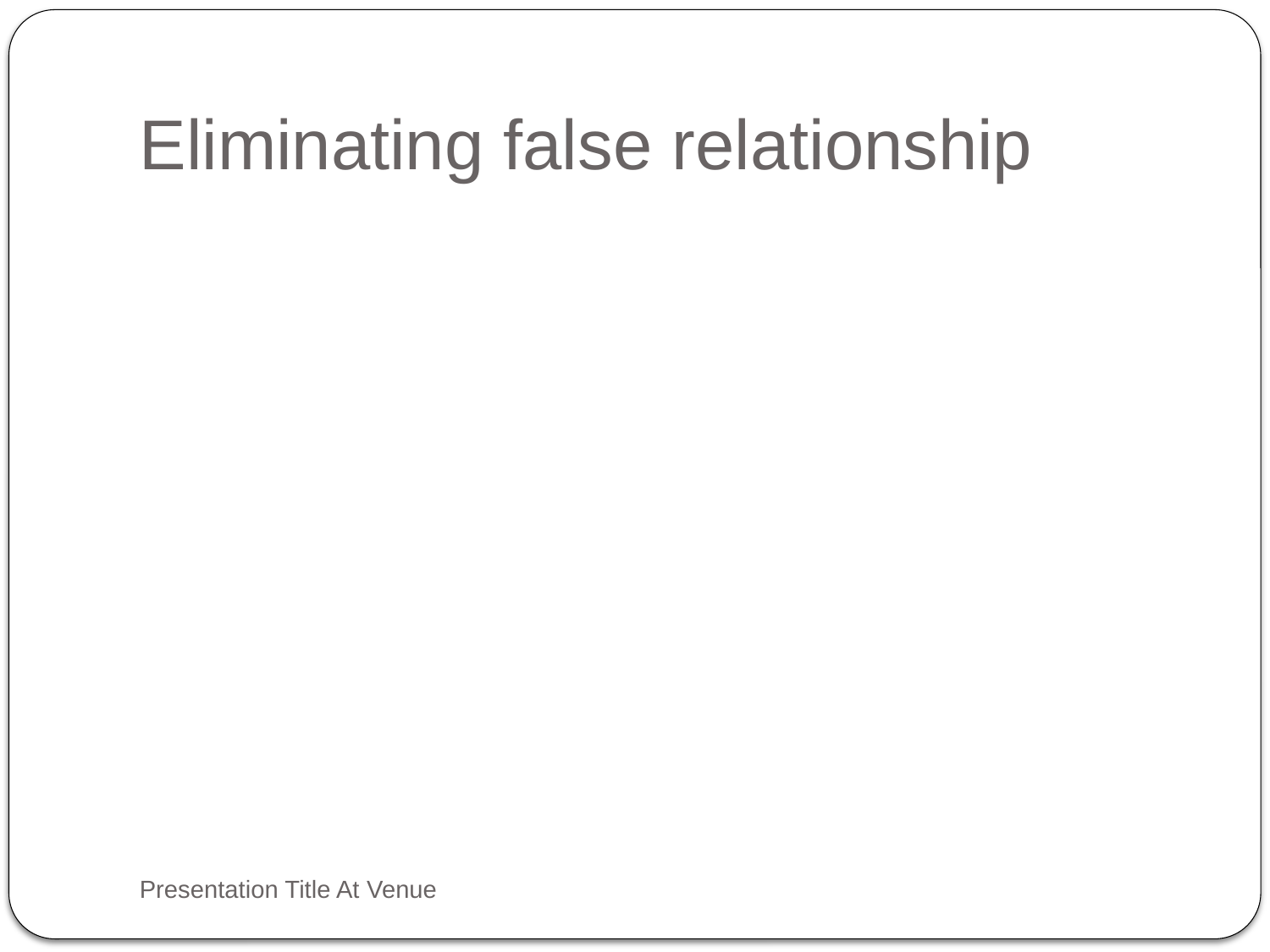

# Eliminating false relationship
Presentation Title At Venue